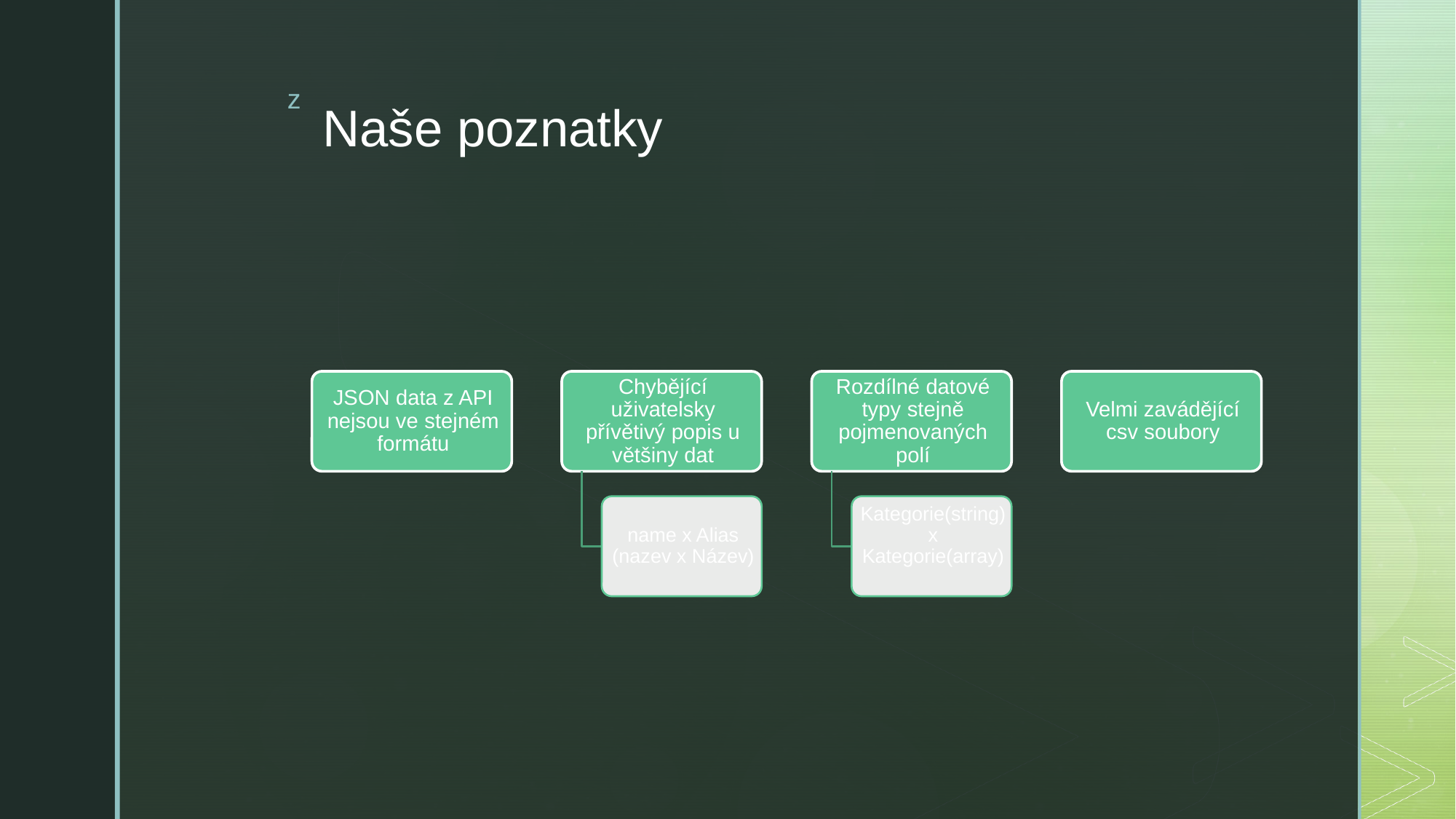

# Naše poznatky
JSON data z API nejsou ve stejném formátu
Chybějící uživatelsky přívětivý popis u většiny dat
name x Alias (nazev x Název)
Rozdílné datové typy stejně pojmenovaných polí
Kategorie(string) x Kategorie(array)
Velmi zavádějící csv soubory